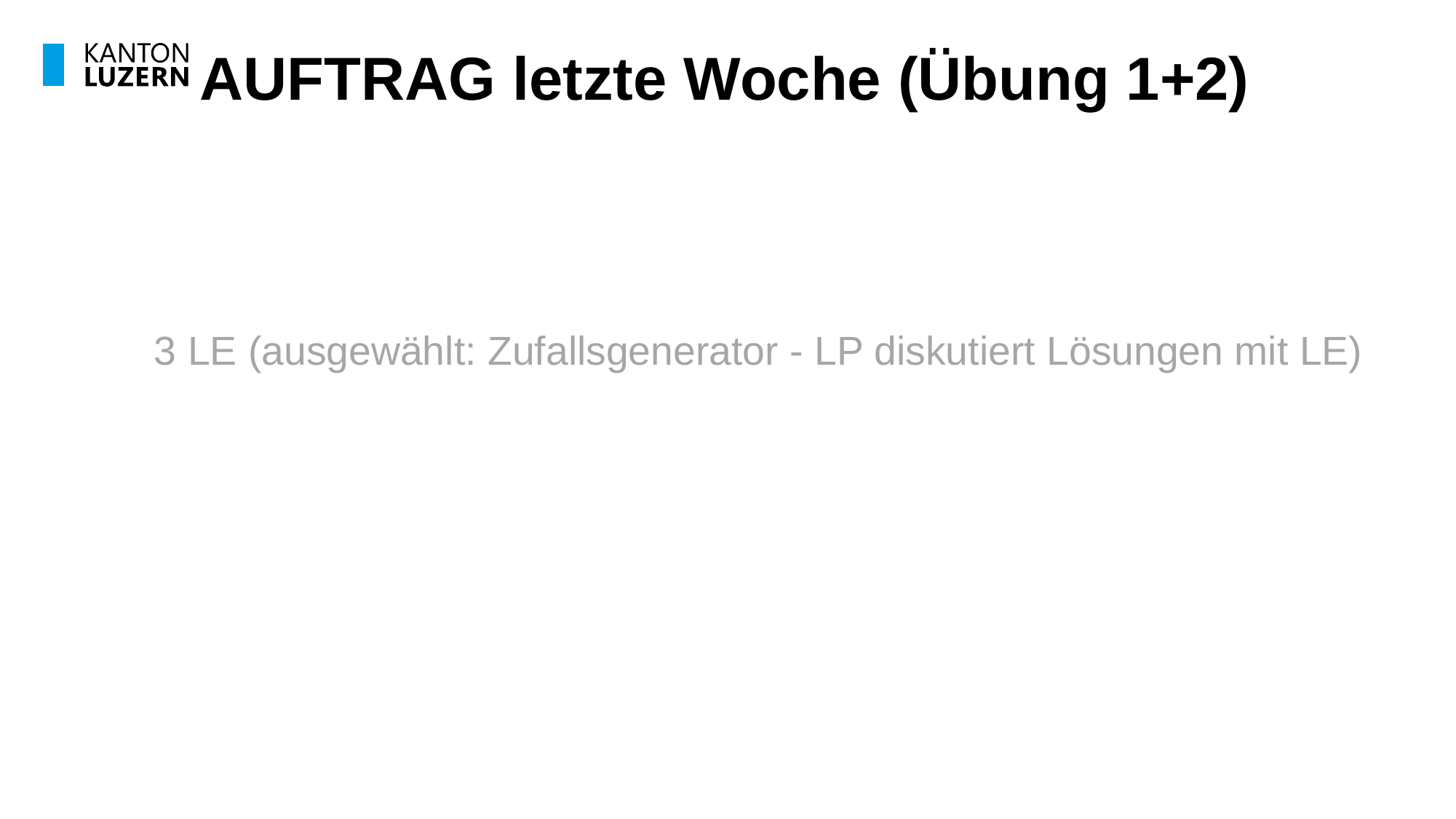

# AUFTRAG letzte Woche (Übung 1+2)
3 LE (ausgewählt: Zufallsgenerator - LP diskutiert Lösungen mit LE)